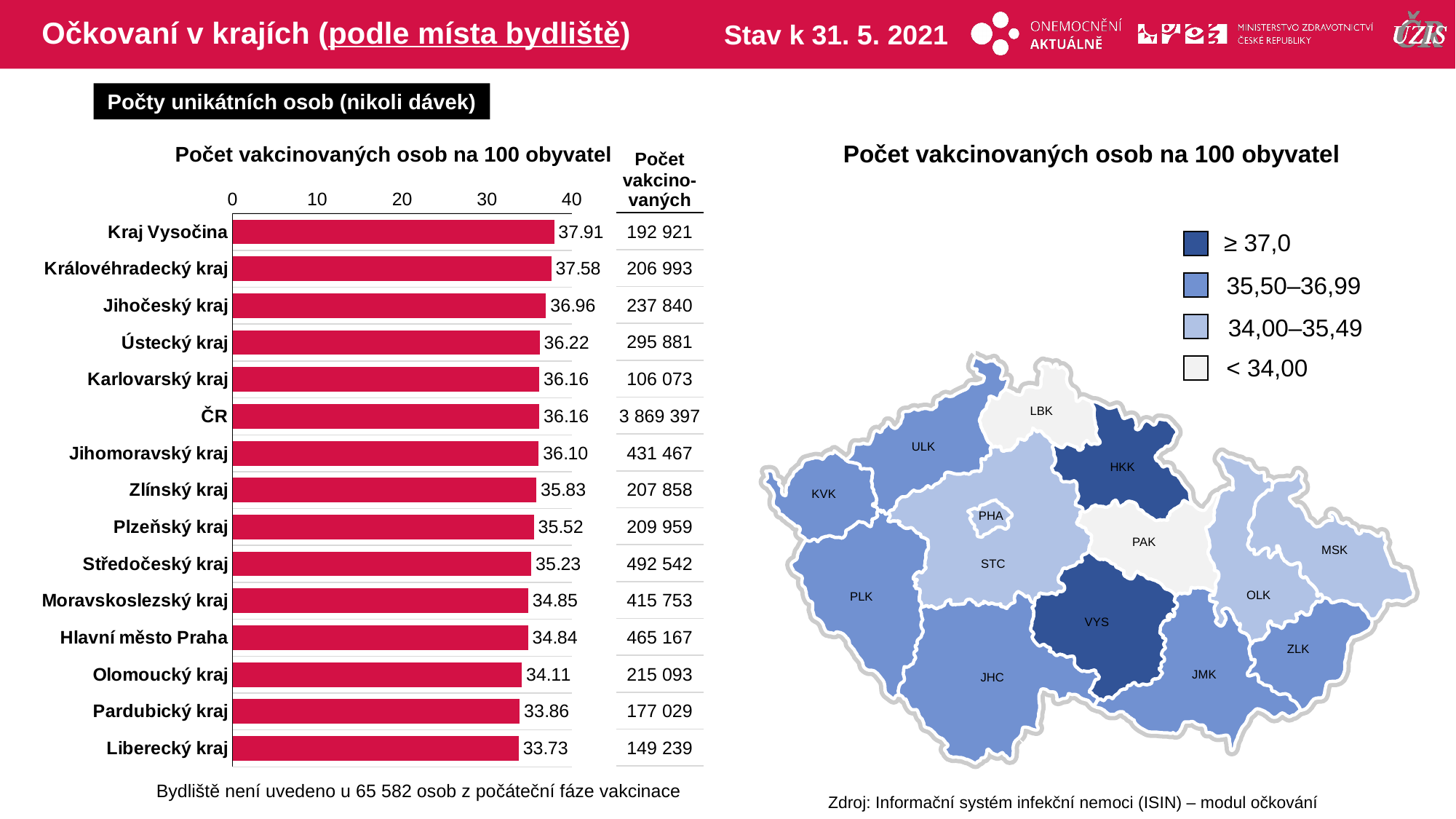

# Očkovaní v krajích (podle místa bydliště)
Stav k 31. 5. 2021
Počty unikátních osob (nikoli dávek)
Počet vakcinovaných osob na 100 obyvatel
Počet vakcinovaných osob na 100 obyvatel
| Počet vakcino-vaných |
| --- |
| 192 921 |
| 206 993 |
| 237 840 |
| 295 881 |
| 106 073 |
| 3 869 397 |
| 431 467 |
| 207 858 |
| 209 959 |
| 492 542 |
| 415 753 |
| 465 167 |
| 215 093 |
| 177 029 |
| 149 239 |

### Chart

| Category | počet na 1000 |
|---|---|
| Kraj Vysočina | 37.912988452438036 |
| Královéhradecký kraj | 37.58022378236865 |
| Jihočeský kraj | 36.957443932182535 |
| Ústecký kraj | 36.215367366622445 |
| Karlovarský kraj | 36.16400339571308 |
| ČR | 36.15658408879198 |
| Jihomoravský kraj | 36.09614774869136 |
| Zlínský kraj | 35.830234831129474 |
| Plzeňský kraj | 35.52359311790553 |
| Středočeský kraj | 35.231978323272514 |
| Moravskoslezský kraj | 34.85422112381102 |
| Hlavní město Praha | 34.84177774581974 |
| Olomoucký kraj | 34.11348057641129 |
| Pardubický kraj | 33.85807947121196 |
| Liberecký kraj | 33.72815700738571 |
≥ 37,0

35,50–36,99

34,00–35,49

< 34,00

LBK

ULK

HKK

KVK

PHA

PAK
MSK

STC
OLK

PLK

VYS
ZLK
JMK
JHC
Bydliště není uvedeno u 65 582 osob z počáteční fáze vakcinace
Zdroj: Informační systém infekční nemoci (ISIN) – modul očkování